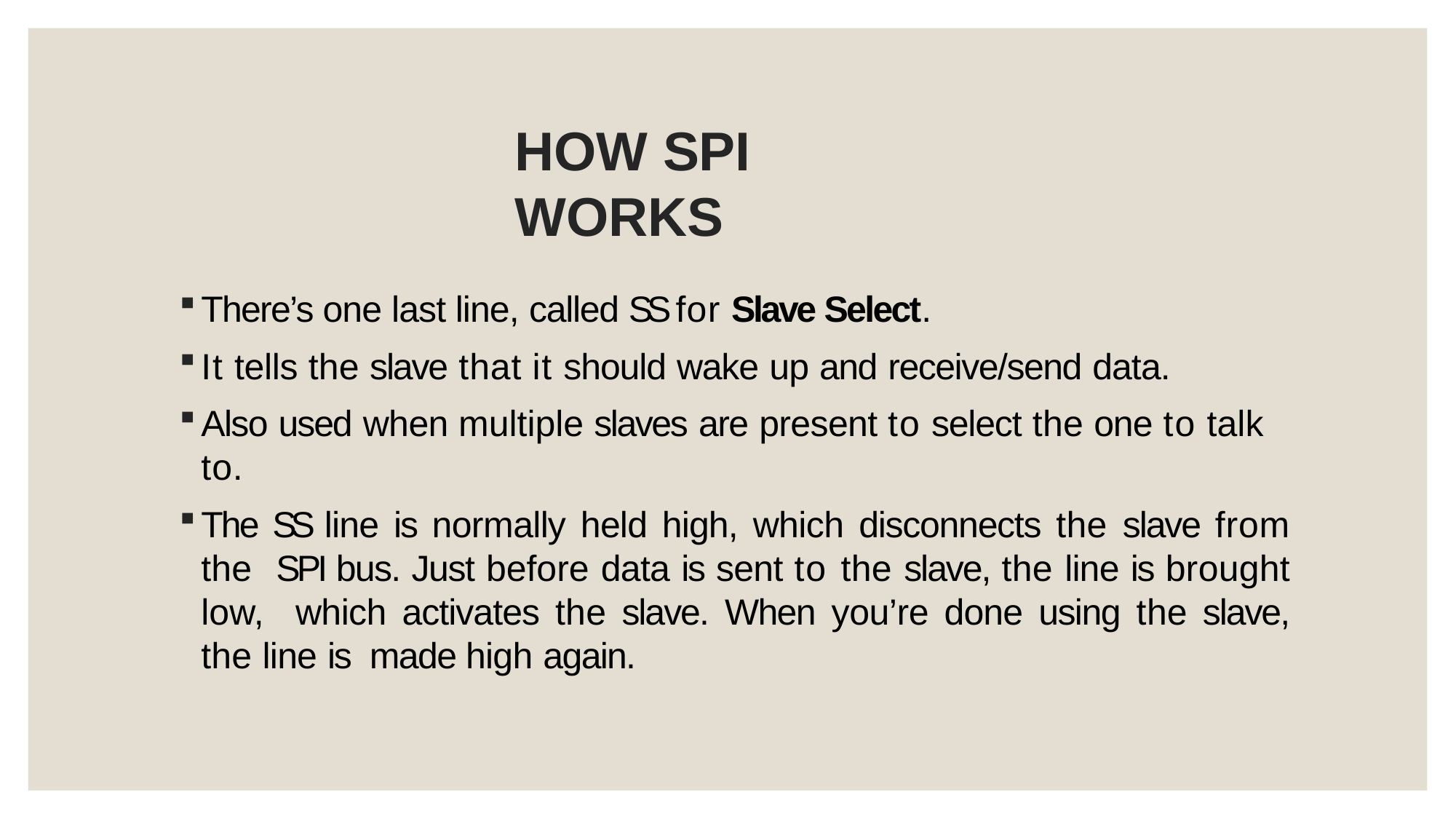

# HOW SPI WORKS
There’s one last line, called SS for Slave Select.
It tells the slave that it should wake up and receive/send data.
Also used when multiple slaves are present to select the one to talk to.
The SS line is normally held high, which disconnects the slave from the  SPI bus. Just before data is sent to the slave, the line is brought low,  which activates the slave. When you’re done using the slave, the line is  made high again.